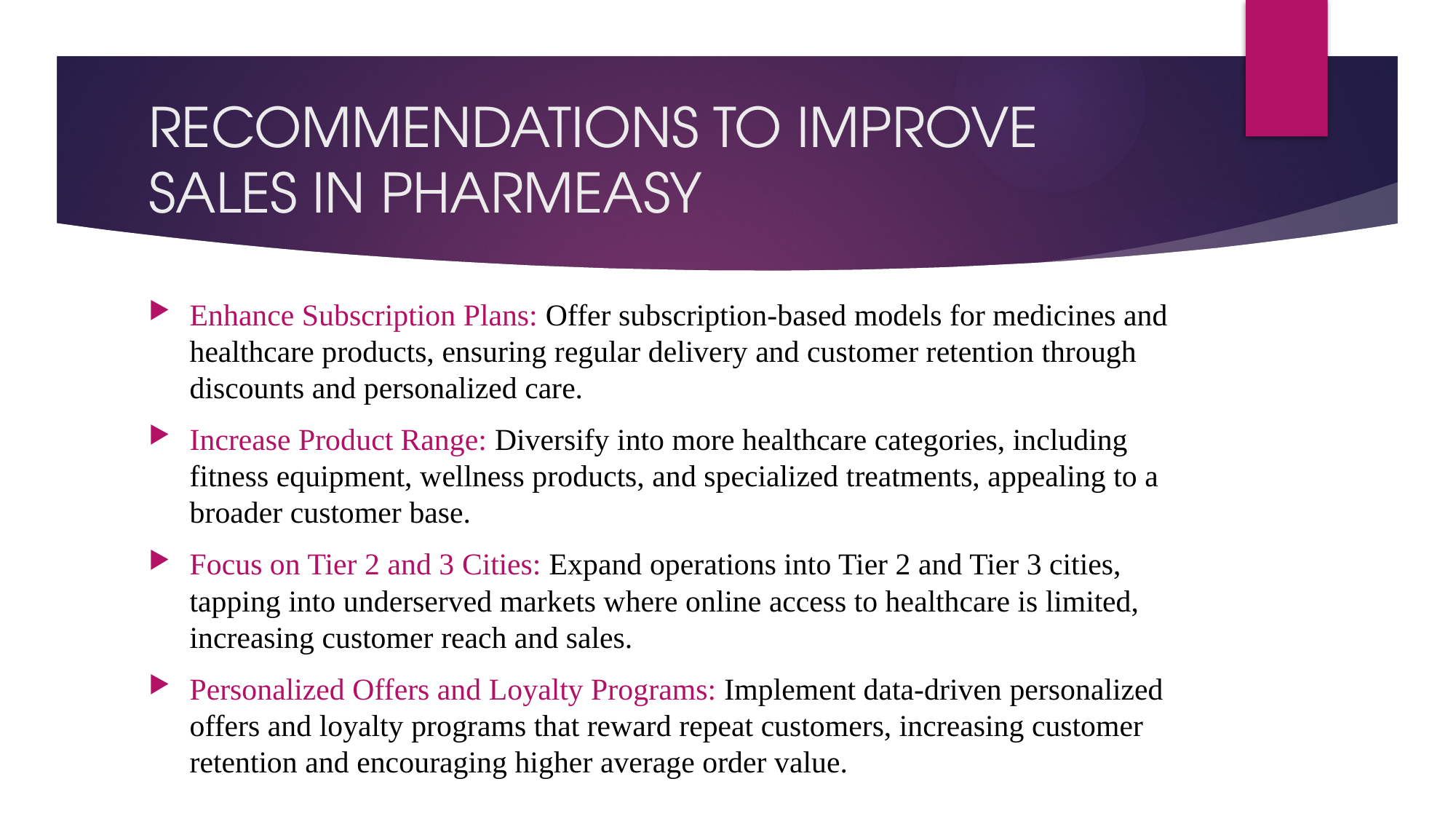

# RECOMMENDATIONS TO IMPROVE SALES IN PHARMEASY
Enhance Subscription Plans: Offer subscription-based models for medicines and healthcare products, ensuring regular delivery and customer retention through discounts and personalized care.
Increase Product Range: Diversify into more healthcare categories, including fitness equipment, wellness products, and specialized treatments, appealing to a broader customer base.
Focus on Tier 2 and 3 Cities: Expand operations into Tier 2 and Tier 3 cities, tapping into underserved markets where online access to healthcare is limited, increasing customer reach and sales.
Personalized Offers and Loyalty Programs: Implement data-driven personalized offers and loyalty programs that reward repeat customers, increasing customer retention and encouraging higher average order value.